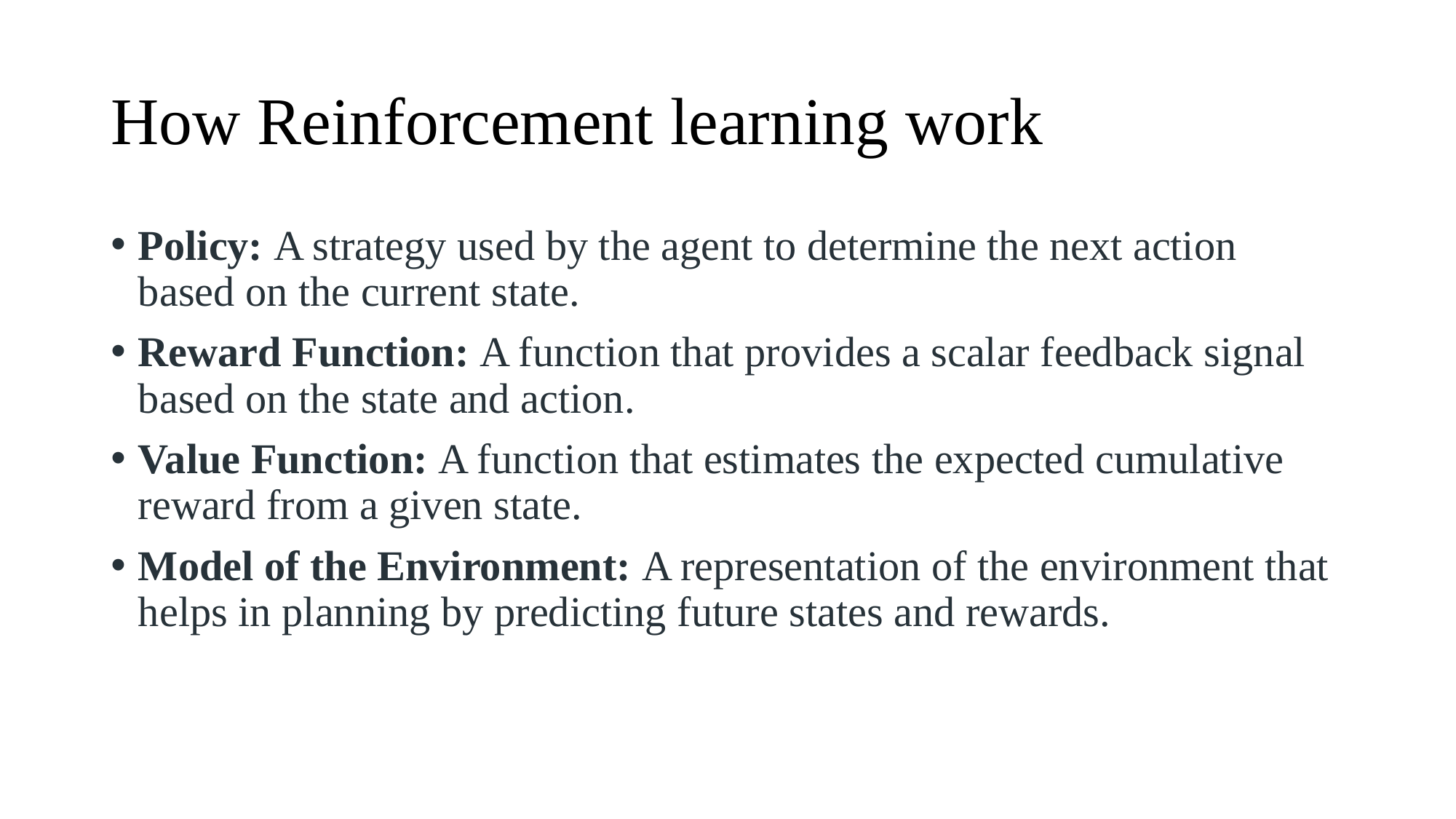

# How Reinforcement learning work
Policy: A strategy used by the agent to determine the next action based on the current state.
Reward Function: A function that provides a scalar feedback signal based on the state and action.
Value Function: A function that estimates the expected cumulative reward from a given state.
Model of the Environment: A representation of the environment that helps in planning by predicting future states and rewards.